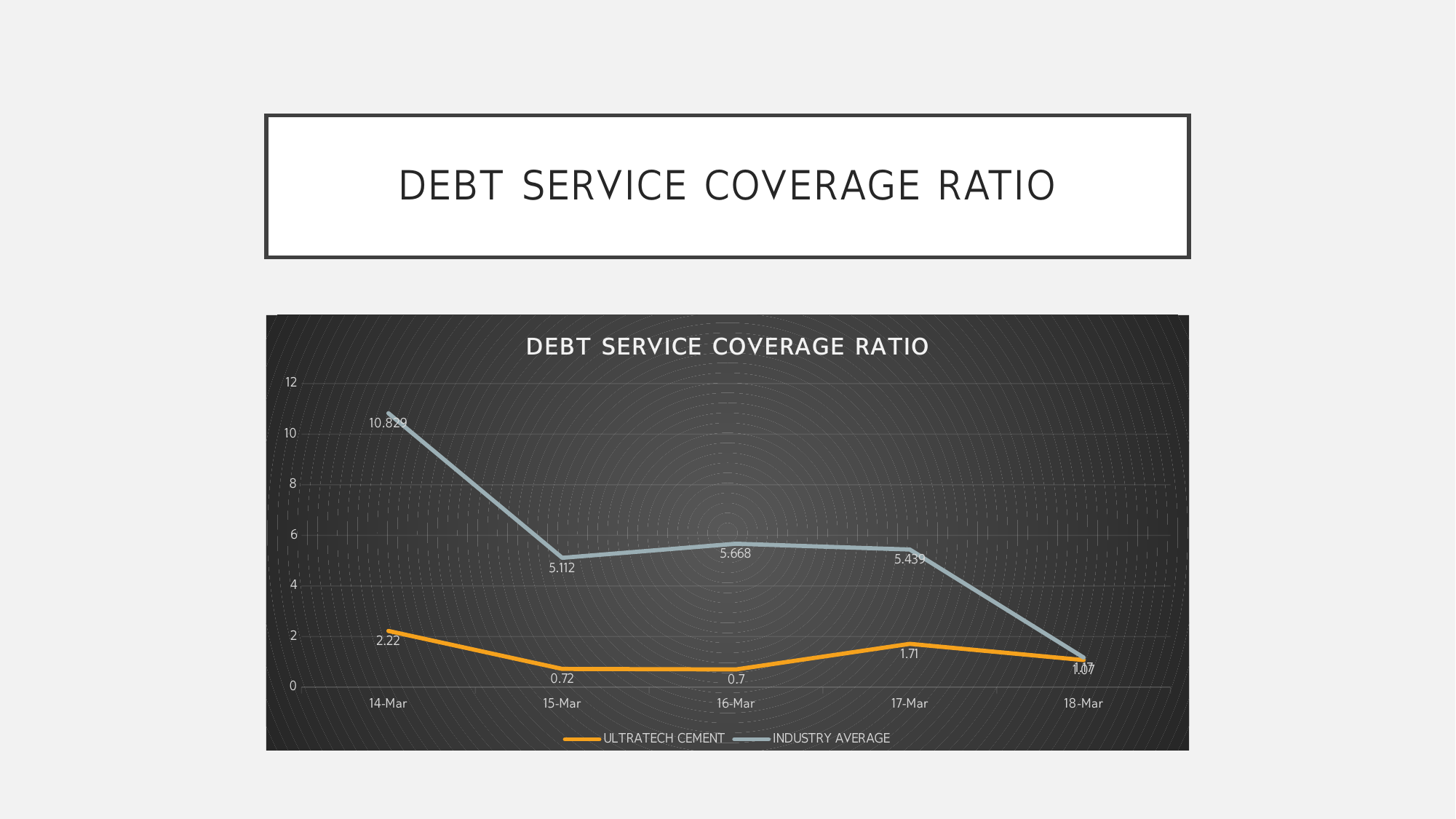

# DEBT SERVICE COVERAGE RATIO

### Chart: DEBT SERVICE COVERAGE RATIO

| Category | ULTRATECH CEMENT | INDUSTRY AVERAGE |
|---|---|---|
| 43173 | 2.22 | 10.829 |
| 43174 | 0.72 | 5.112 |
| 43175 | 0.7 | 5.668 |
| 43176 | 1.71 | 5.439 |
| 43177 | 1.07 | 1.17 |